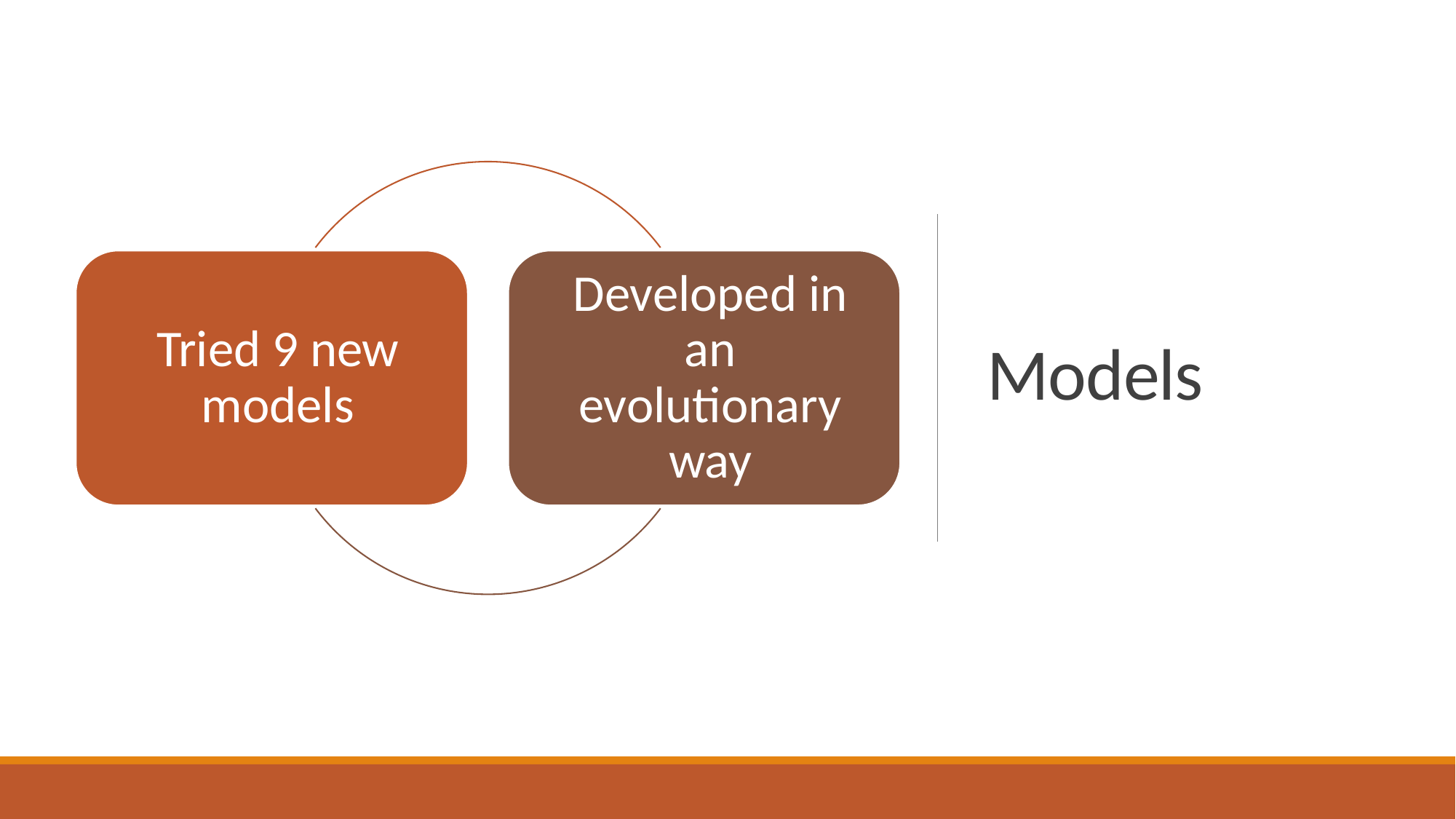

# Models
Tried 9 new models
Developed in an evolutionary way